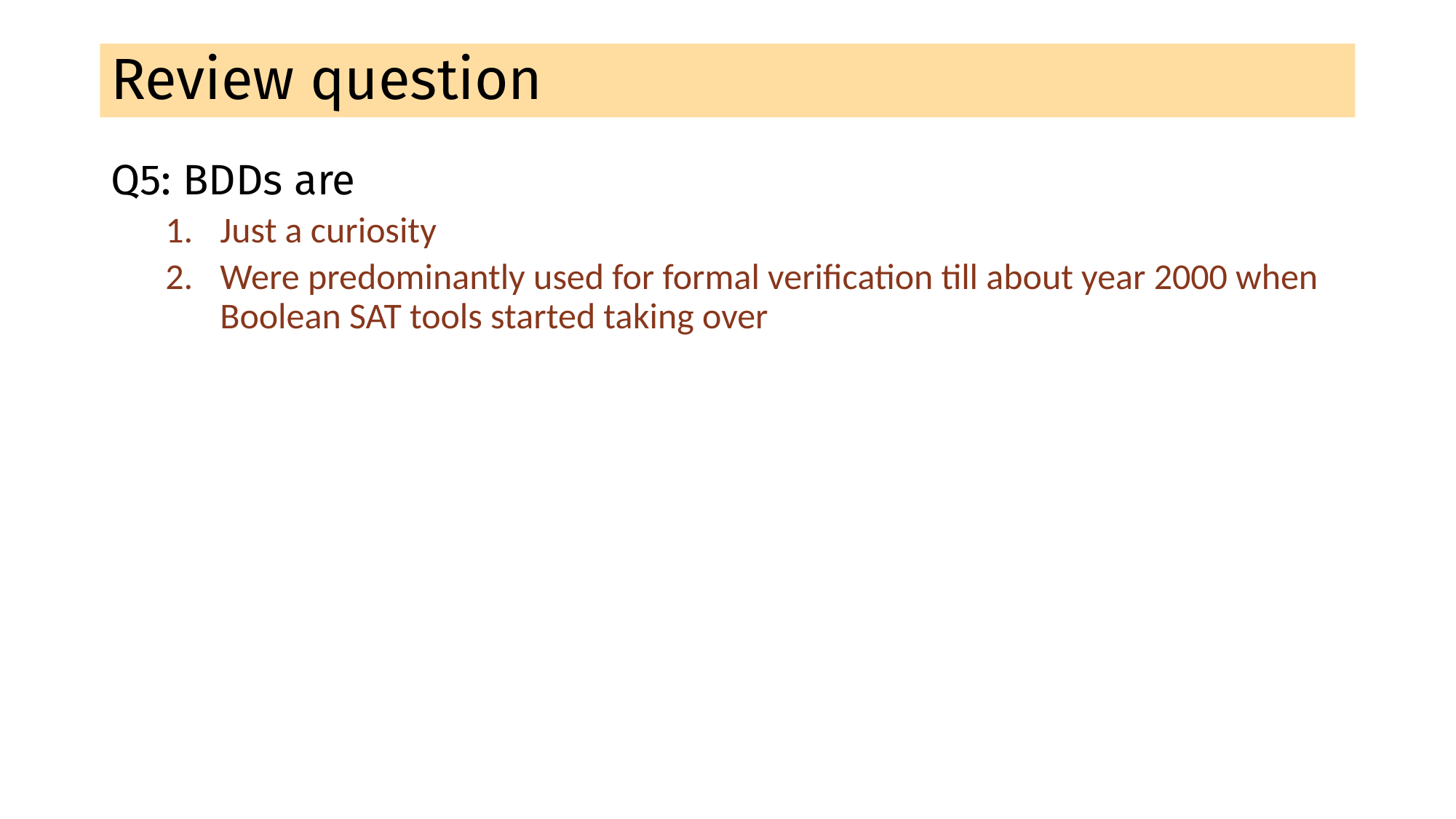

# Review question
Q5: BDDs are
Just a curiosity
Were predominantly used for formal verification till about year 2000 when Boolean SAT tools started taking over